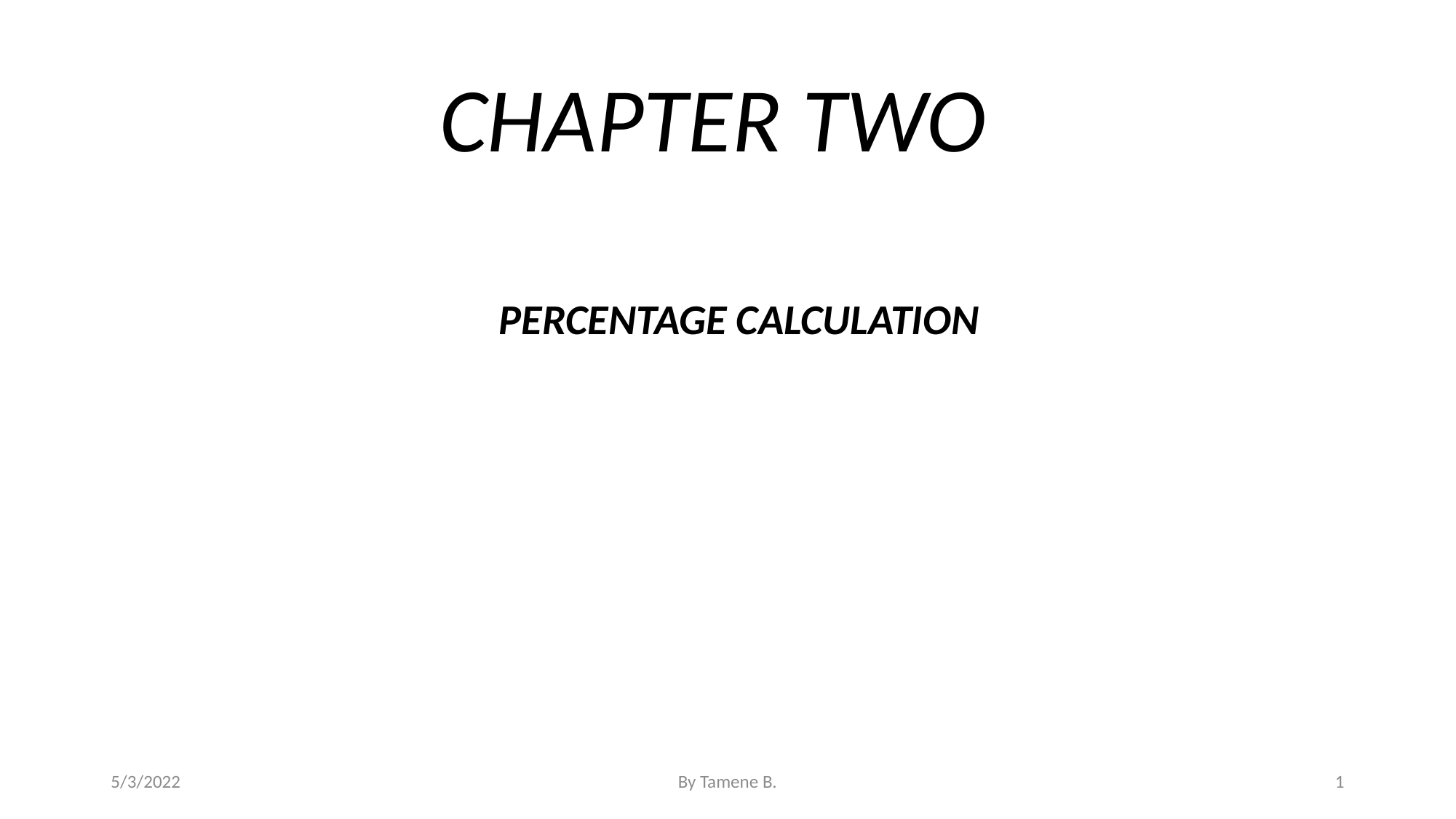

# CHAPTER TWO

                                        PERCENTAGE CALCULATION

5/3/2022
By Tamene B.
1